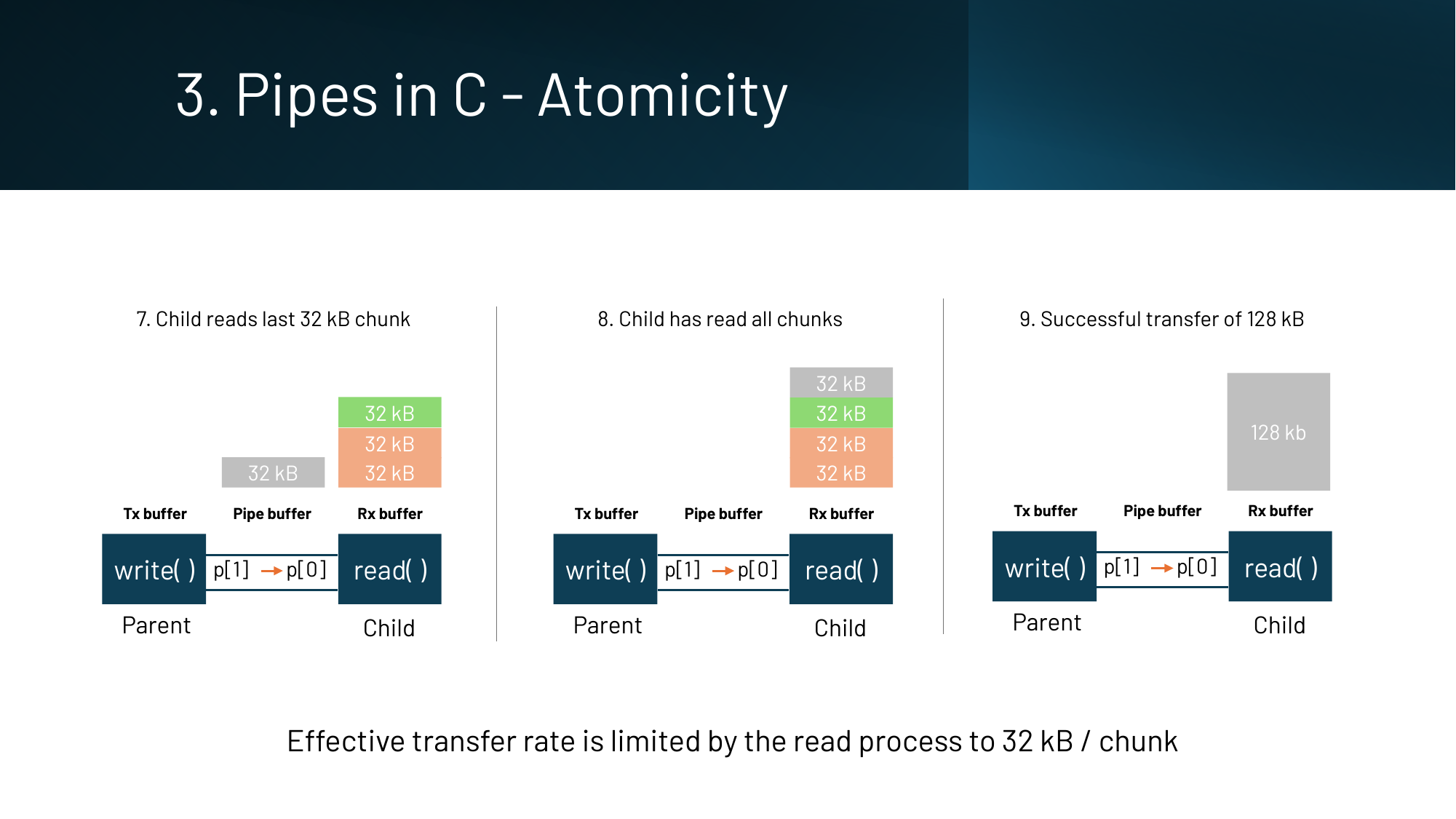

# 3. Pipes in C - Atomicity
7. Child reads last 32 kB chunk
8. Child has read all chunks
9. Successful transfer of 128 kB
32 kB
128 kb
32 kB
32 kB
32 kB
32 kB
32 kB
32 kB
32 kB
Tx buffer               Pipe buffer               Rx buffer
Tx buffer               Pipe buffer               Rx buffer
Tx buffer               Pipe buffer               Rx buffer
read( )
write( )
read( )
read( )
write( )
write( )
p[1]         p[0]
p[1]         p[0]
p[1]         p[0]
Parent
Parent
Parent
Child
Child
Child
Effective transfer rate is limited by the read process to 32 kB / chunk
27